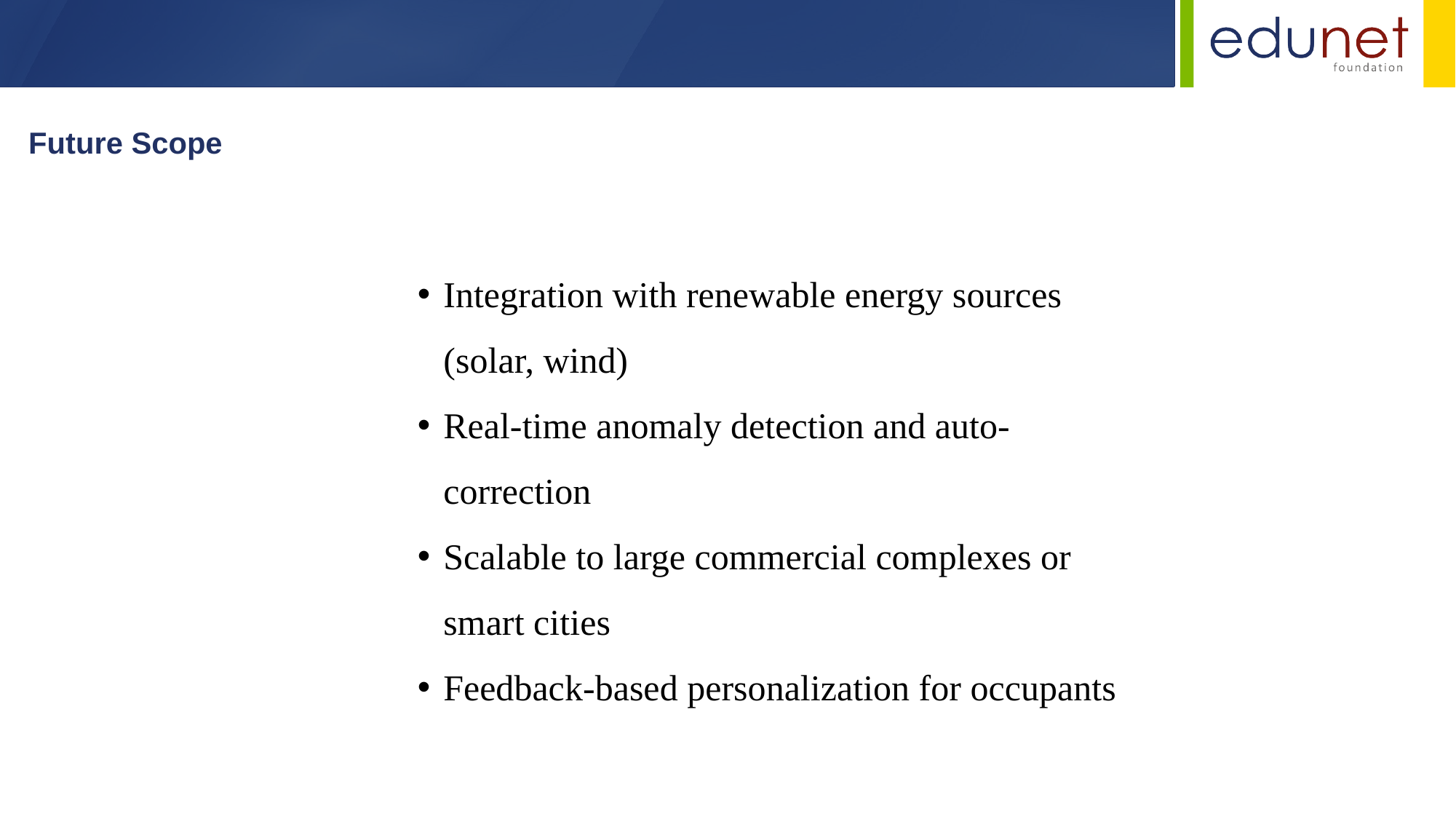

Future Scope
Integration with renewable energy sources (solar, wind)
Real-time anomaly detection and auto-correction
Scalable to large commercial complexes or smart cities
Feedback-based personalization for occupants